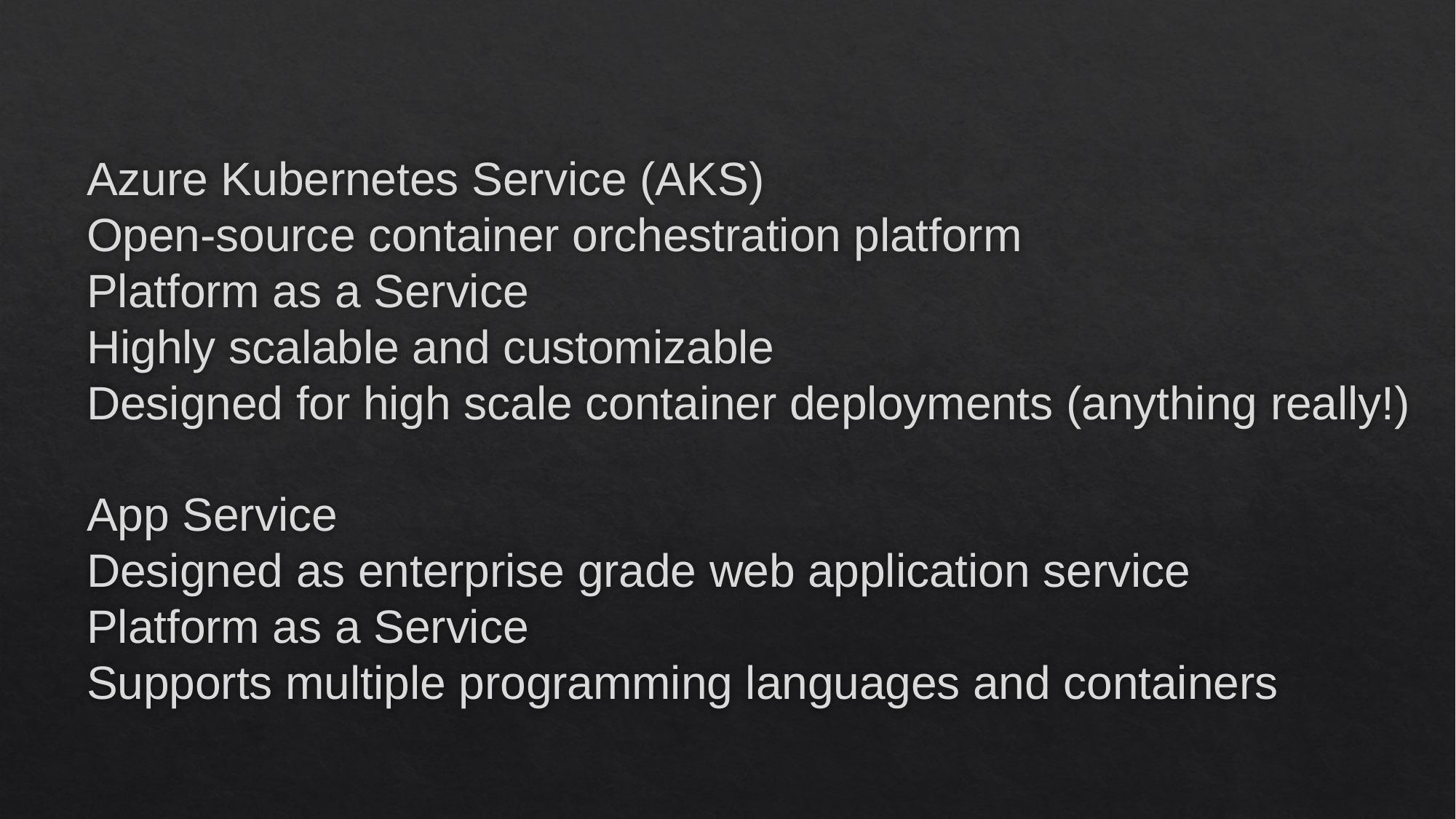

# Azure Kubernetes Service (AKS) Open-source container orchestration platform Platform as a Service Highly scalable and customizable Designed for high scale container deployments (anything really!) App Service Designed as enterprise grade web application service Platform as a Service Supports multiple programming languages and containers